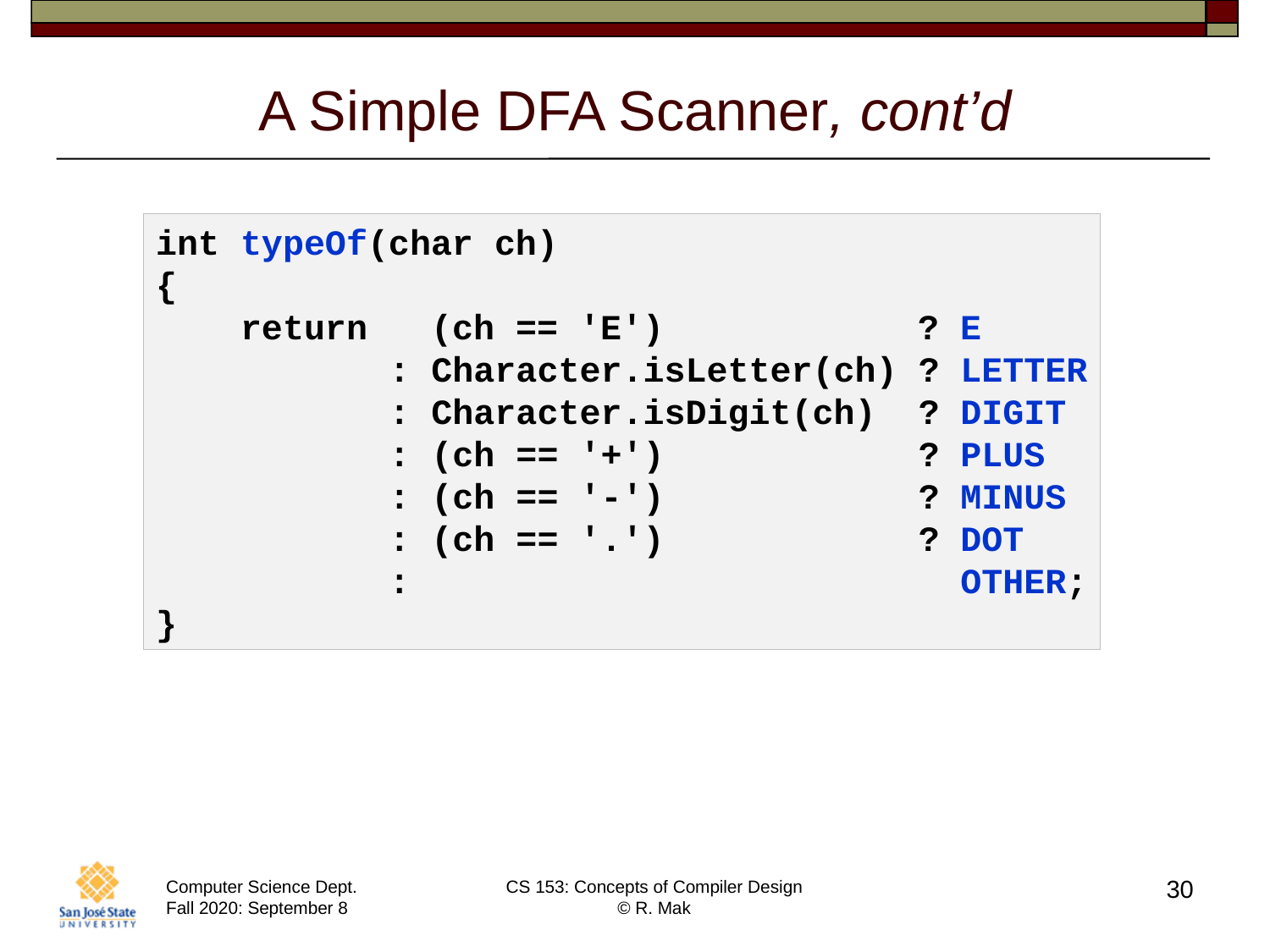

# A Simple DFA Scanner, cont’d
int typeOf(char ch)
{
    return   (ch == 'E')            ? E
           : Character.isLetter(ch) ? LETTER
           : Character.isDigit(ch)  ? DIGIT
           : (ch == '+')            ? PLUS
           : (ch == '-')            ? MINUS
           : (ch == '.')            ? DOT
           :                          OTHER;
}
30